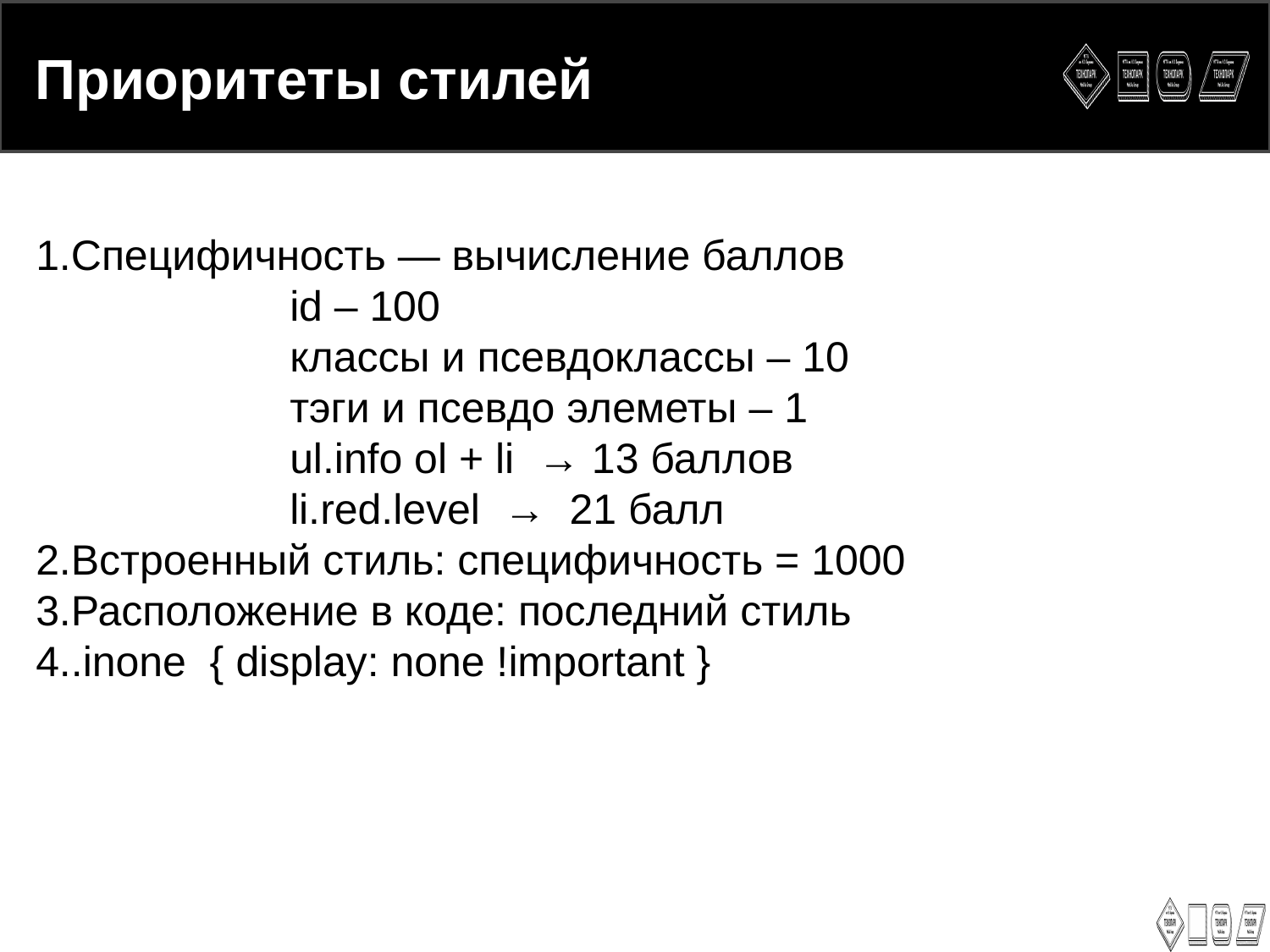

31
Приоритеты стилей
Специфичность ― вычисление баллов
  		id – 100
  		классы и псевдоклассы – 10
  		тэги и псевдо элеметы – 1
  		ul.info ol + li  → 13 баллов
  		li.red.level  →  21 балл
Встроенный стиль: специфичность = 1000
Расположение в коде: последний стиль
.inone  { display: none !important }